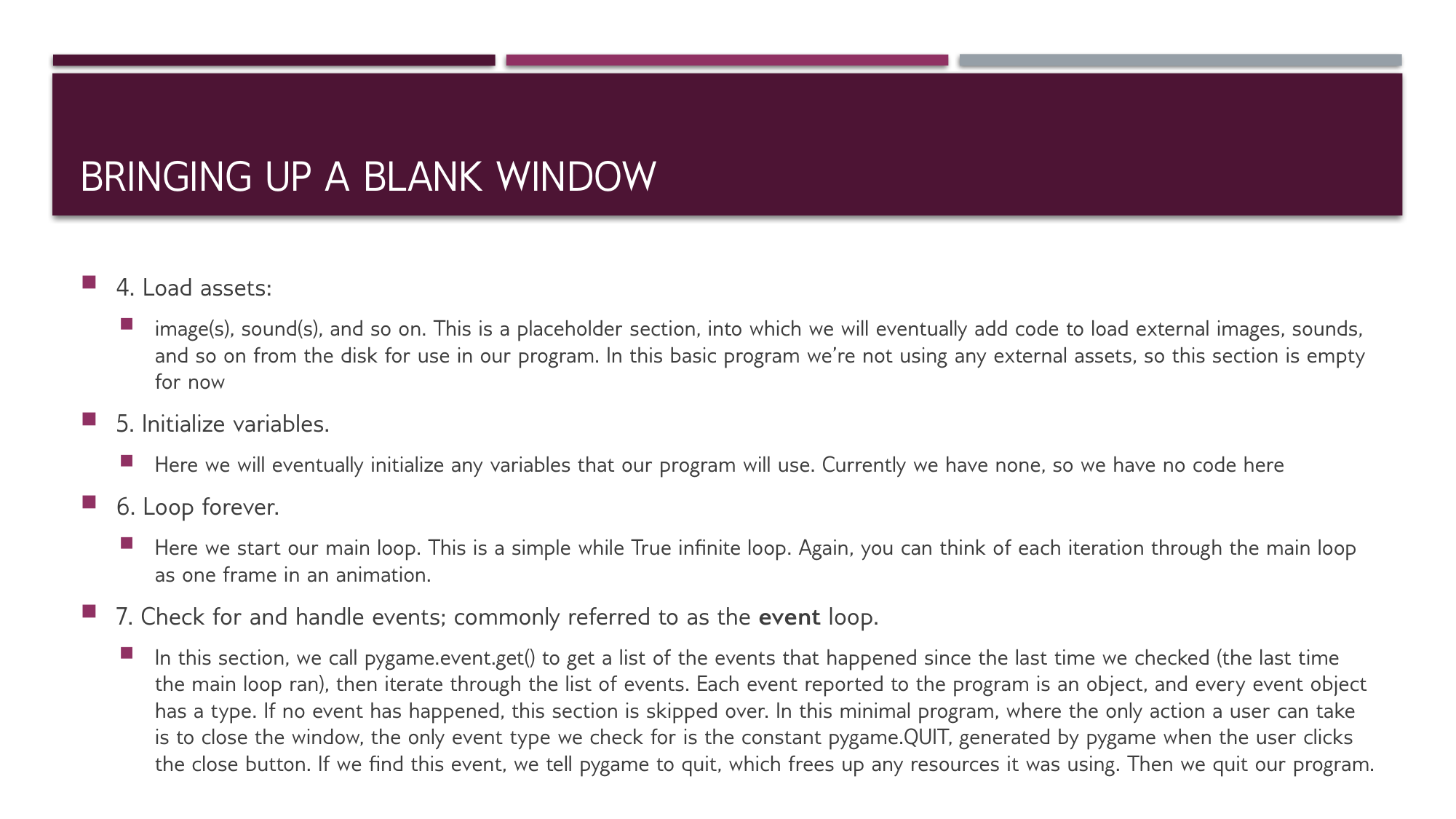

# BRINGING UP A BLANK WINDOW
4. Load assets:
image(s), sound(s), and so on. This is a placeholder section, into which we will eventually add code to load external images, sounds, and so on from the disk for use in our program. In this basic program we’re not using any external assets, so this section is empty for now
5. Initialize variables.
Here we will eventually initialize any variables that our program will use. Currently we have none, so we have no code here
6. Loop forever.
Here we start our main loop. This is a simple while True infinite loop. Again, you can think of each iteration through the main loop as one frame in an animation.
7. Check for and handle events; commonly referred to as the event loop.
In this section, we call pygame.event.get() to get a list of the events that happened since the last time we checked (the last time the main loop ran), then iterate through the list of events. Each event reported to the program is an object, and every event object has a type. If no event has happened, this section is skipped over. In this minimal program, where the only action a user can take is to close the window, the only event type we check for is the constant pygame.QUIT, generated by pygame when the user clicks the close button. If we find this event, we tell pygame to quit, which frees up any resources it was using. Then we quit our program.